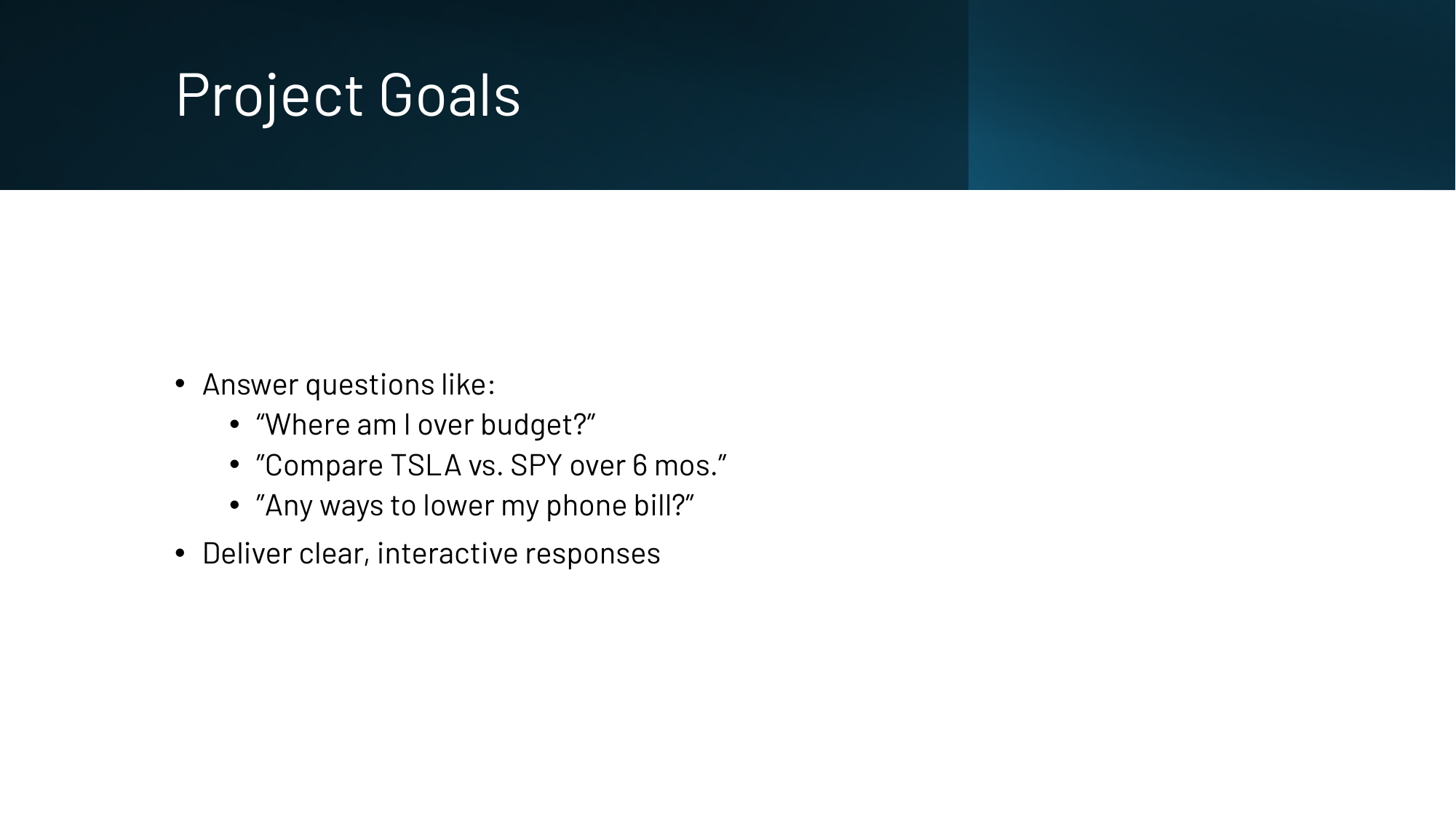

# Project Goals
Answer questions like:
“Where am I over budget?”
”Compare TSLA vs. SPY over 6 mos.”
”Any ways to lower my phone bill?”
Deliver clear, interactive responses